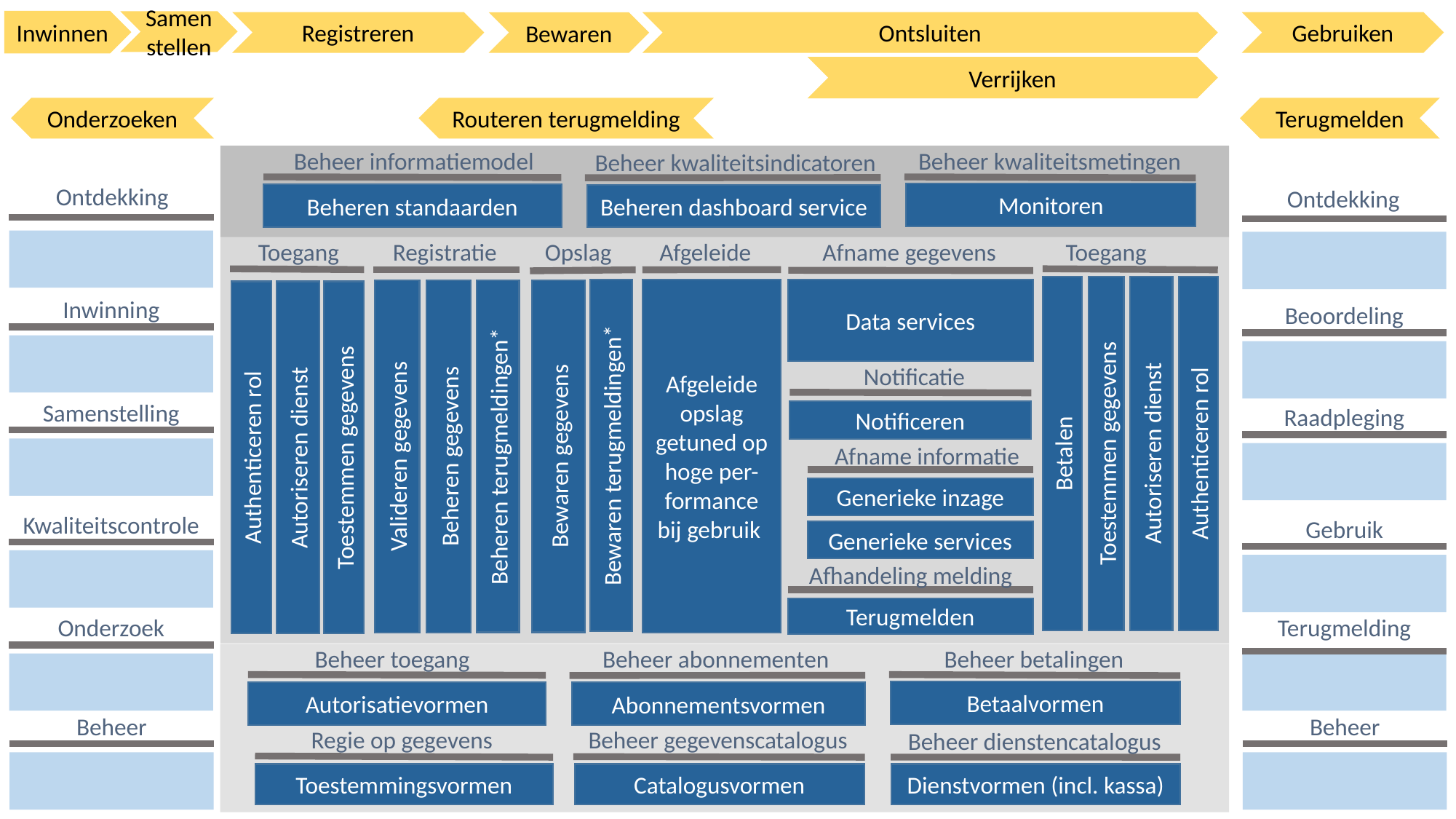

Inwinnen
Samen stellen
Gebruiken
Registreren
Ontsluiten
Bewaren
Verrijken
Onderzoeken
Routeren terugmelding
Terugmelden
Beheer informatiemodel
Beheer kwaliteitsmetingen
Beheer kwaliteitsindicatoren

Ontdekking
Ontdekking
Monitoren
Beheren standaarden
Beheren dashboard service

Registratie
Toegang
Opslag
Afgeleide
Afname gegevens
Toegang

Data services
Afgeleide opslag getuned op hoge per-formance bij gebruik
Inwinning
Beoordeling

Notificatie
Samenstelling
Raadpleging
Notificeren
Bewaren gegevens
Autoriseren dienst
Betalen
Valideren gegevens
Bewaren terugmeldingen*
Authenticeren rol
Beheren gegevens
Beheren terugmeldingen*
Afname informatie
Autoriseren dienst
Toestemmen gegevens
Authenticeren rol
Toestemmen gegevens

Generieke inzage
Kwaliteitscontrole
Gebruik
Generieke services

Afhandeling melding

Terugmelden
Onderzoek
Terugmelding
Beheer toegang
Beheer abonnementen
Beheer betalingen

Betaalvormen
Autorisatievormen
Abonnementsvormen
Beheer
Beheer
Regie op gegevens
Beheer gegevenscatalogus
Beheer dienstencatalogus

Toestemmingsvormen
Catalogusvormen
Dienstvormen (incl. kassa)